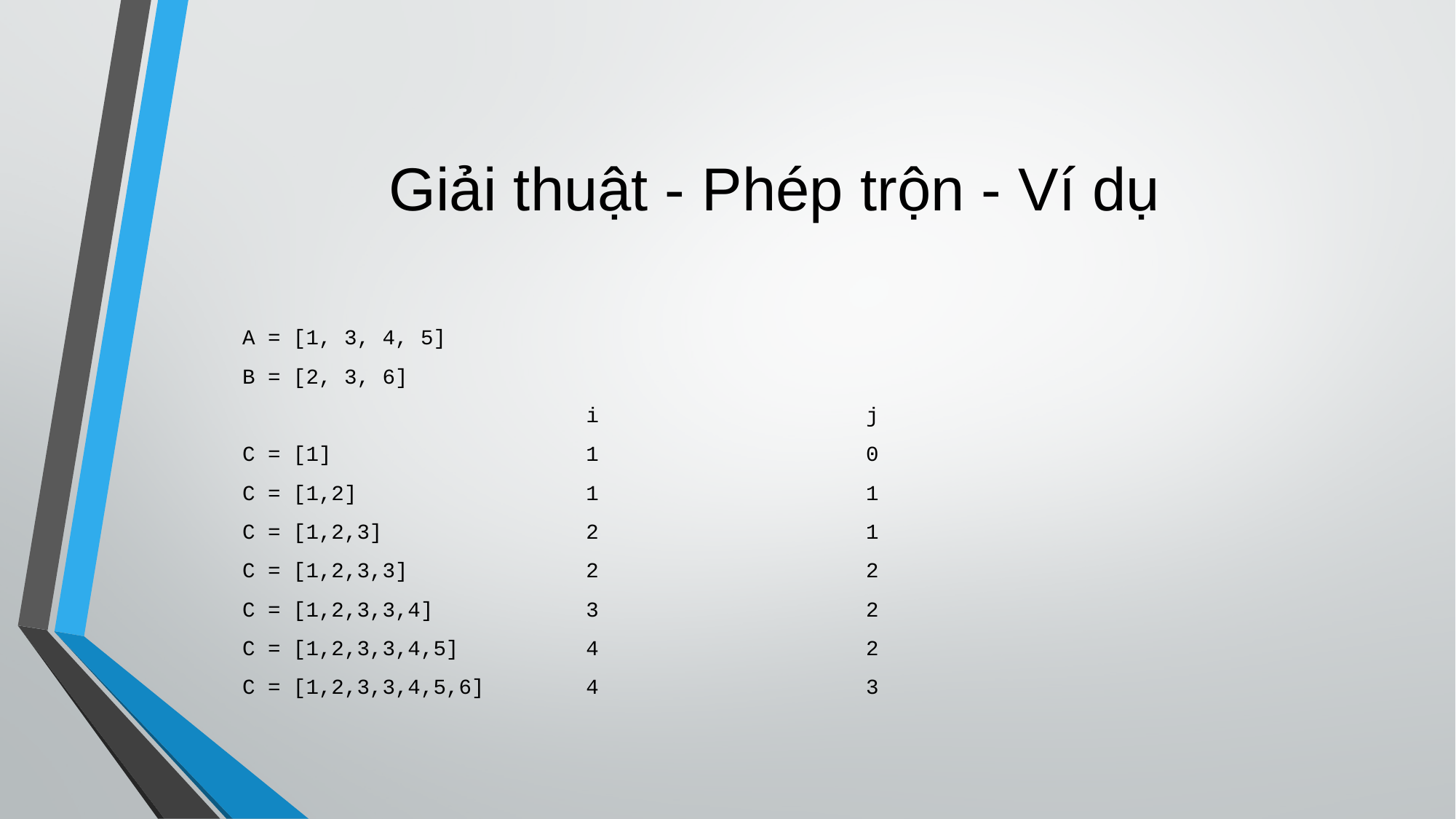

Giải thuật - Phép trộn - Ví dụ
A = [1, 3, 4, 5]
B = [2, 3, 6]
                           i                     j
C = [1]                    1                     0
C = [1,2]                  1                     1
C = [1,2,3]                2                     1
C = [1,2,3,3]              2                     2
C = [1,2,3,3,4]            3                     2
C = [1,2,3,3,4,5]          4                     2
C = [1,2,3,3,4,5,6]        4                     3